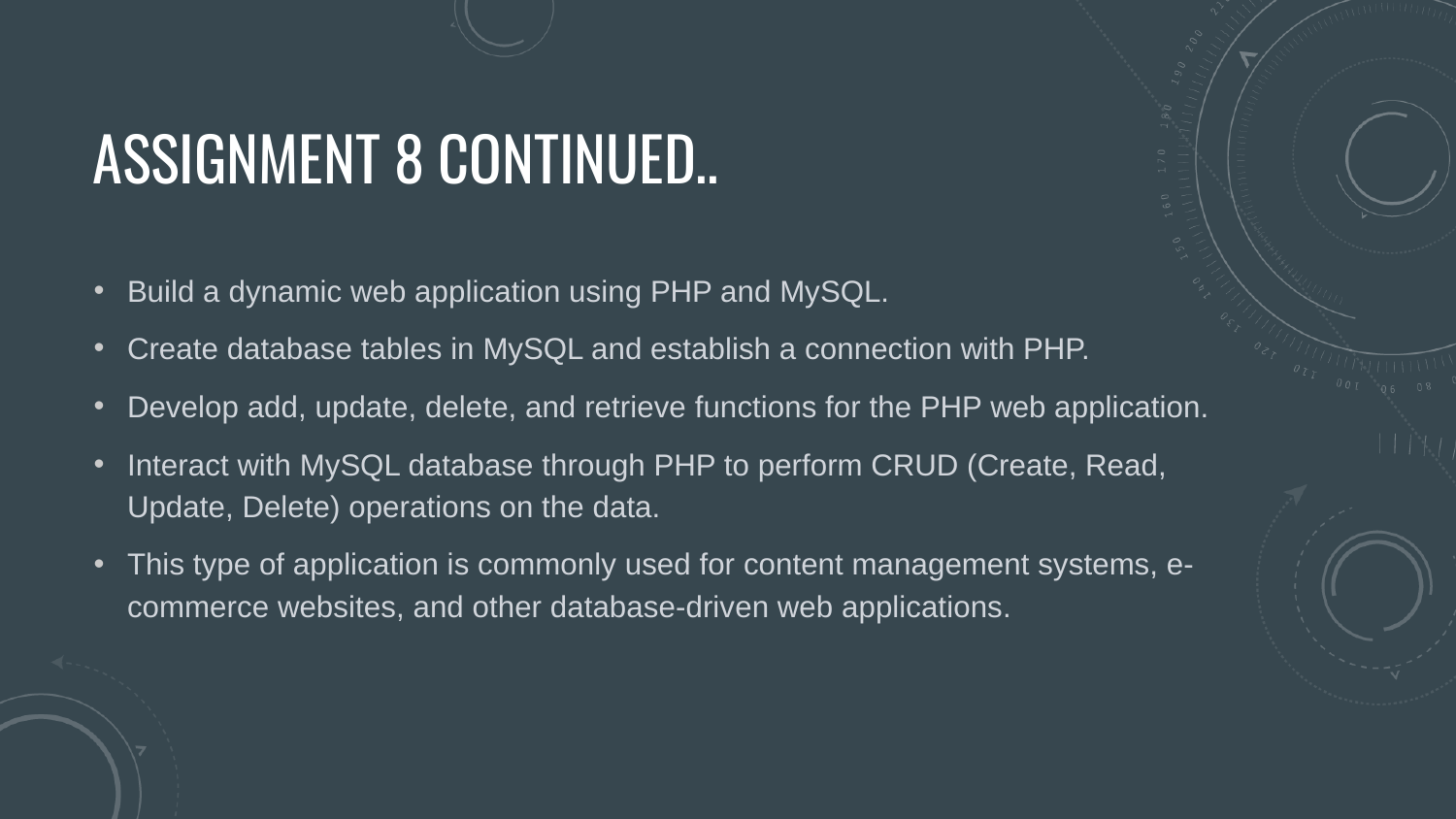

# ASSIGNMENT 8 CONTINUED..
Build a dynamic web application using PHP and MySQL.
Create database tables in MySQL and establish a connection with PHP.
Develop add, update, delete, and retrieve functions for the PHP web application.
Interact with MySQL database through PHP to perform CRUD (Create, Read, Update, Delete) operations on the data.
This type of application is commonly used for content management systems, e-commerce websites, and other database-driven web applications.